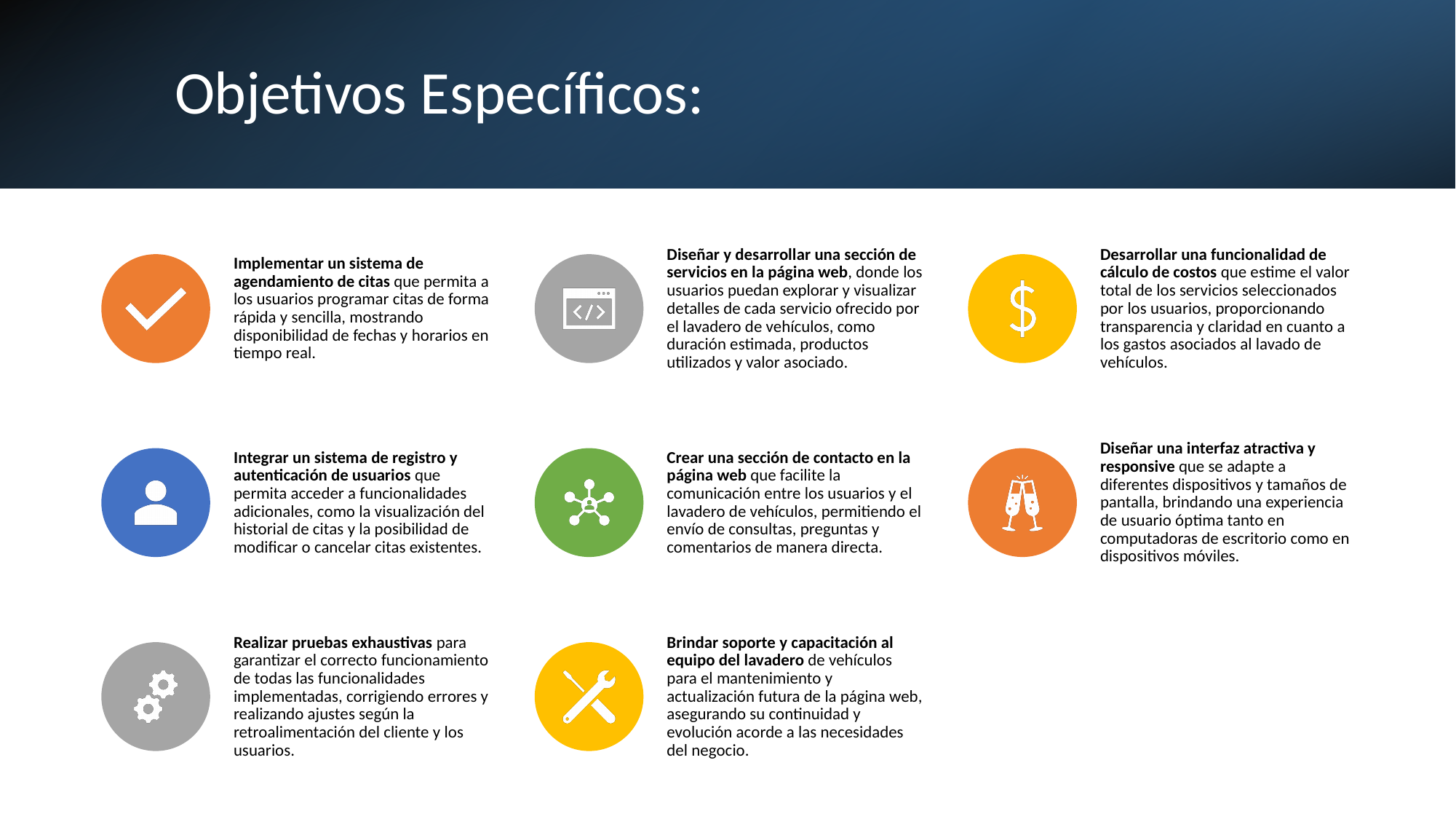

# Objetivos Específicos:
Implementar un sistema de agendamiento de citas que permita a los usuarios programar citas de forma rápida y sencilla, mostrando disponibilidad de fechas y horarios en tiempo real.
Diseñar y desarrollar una sección de servicios en la página web, donde los usuarios puedan explorar y visualizar detalles de cada servicio ofrecido por el lavadero de vehículos, como duración estimada, productos utilizados y valor asociado.
Desarrollar una funcionalidad de cálculo de costos que estime el valor total de los servicios seleccionados por los usuarios, proporcionando transparencia y claridad en cuanto a los gastos asociados al lavado de vehículos.
Integrar un sistema de registro y autenticación de usuarios que permita acceder a funcionalidades adicionales, como la visualización del historial de citas y la posibilidad de modificar o cancelar citas existentes.
Crear una sección de contacto en la página web que facilite la comunicación entre los usuarios y el lavadero de vehículos, permitiendo el envío de consultas, preguntas y comentarios de manera directa.
Diseñar una interfaz atractiva y responsive que se adapte a diferentes dispositivos y tamaños de pantalla, brindando una experiencia de usuario óptima tanto en computadoras de escritorio como en dispositivos móviles.
Realizar pruebas exhaustivas para garantizar el correcto funcionamiento de todas las funcionalidades implementadas, corrigiendo errores y realizando ajustes según la retroalimentación del cliente y los usuarios.
Brindar soporte y capacitación al equipo del lavadero de vehículos para el mantenimiento y actualización futura de la página web, asegurando su continuidad y evolución acorde a las necesidades del negocio.